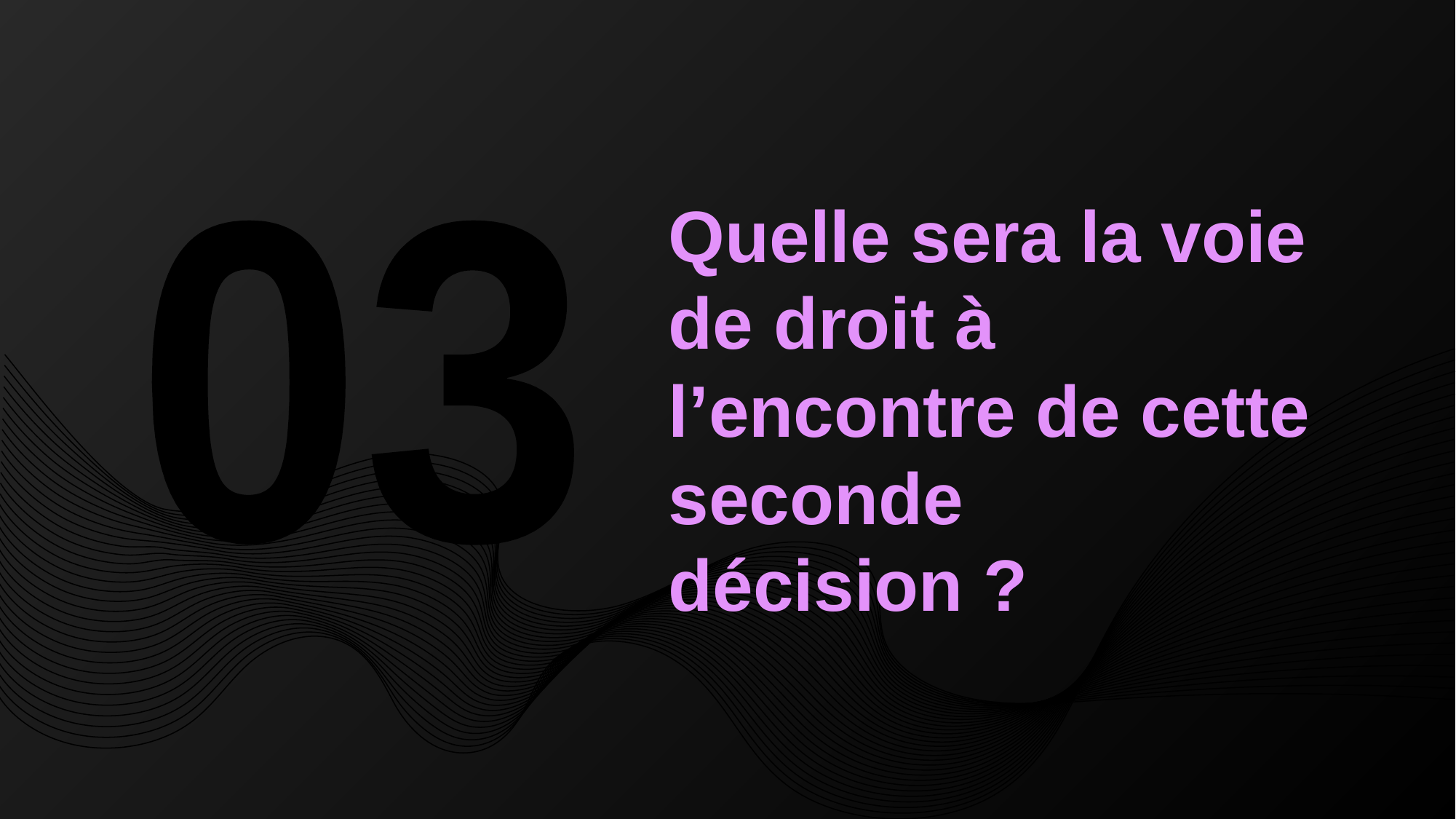

# Quelle sera la voie de droit à l’encontre de cette seconde décision ?
03